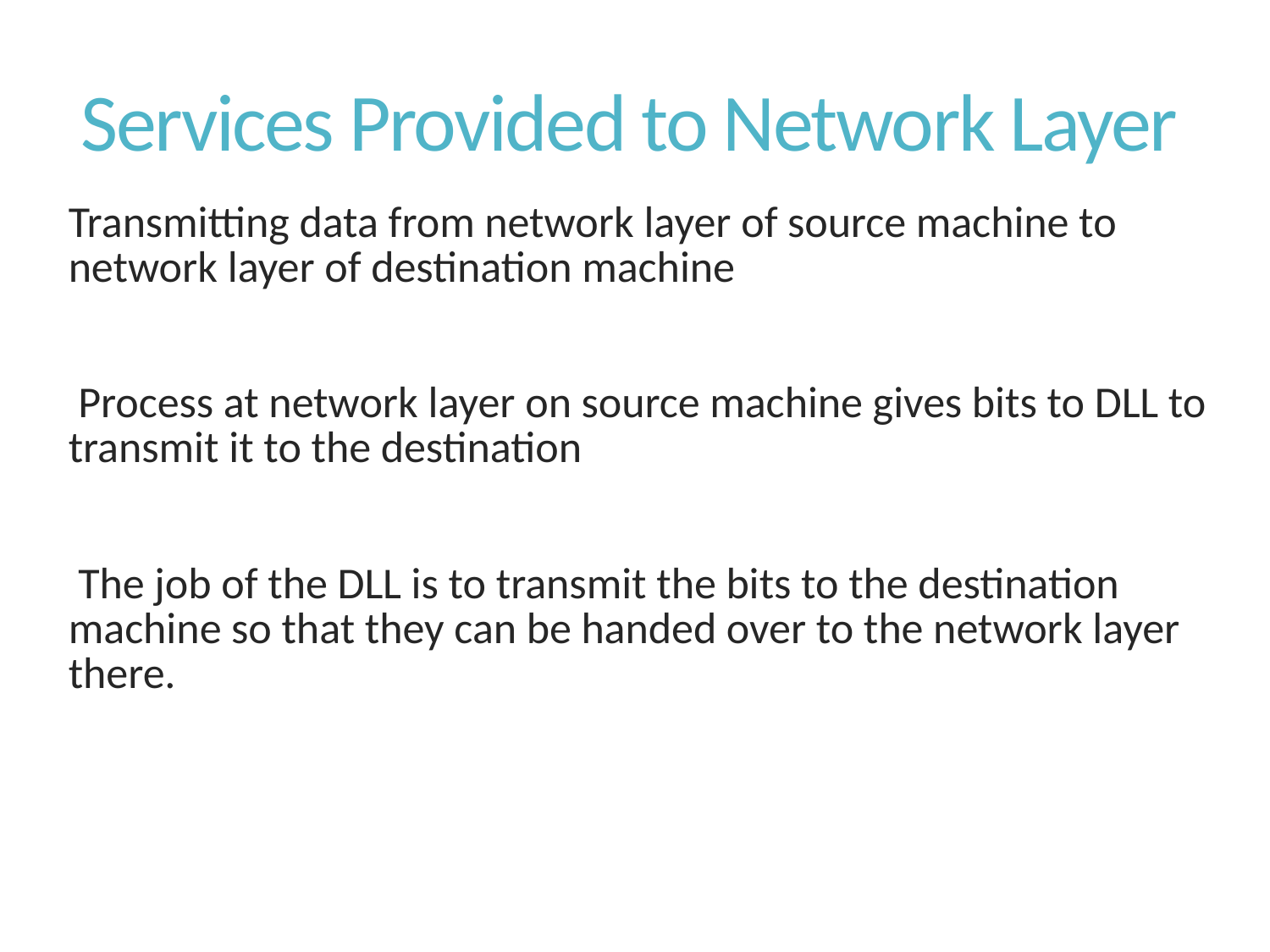

# Services Provided to Network Layer
Transmitting data from network layer of source machine to network layer of destination machine

 Process at network layer on source machine gives bits to DLL to transmit it to the destination

 The job of the DLL is to transmit the bits to the destination machine so that they can be handed over to the network layer there.